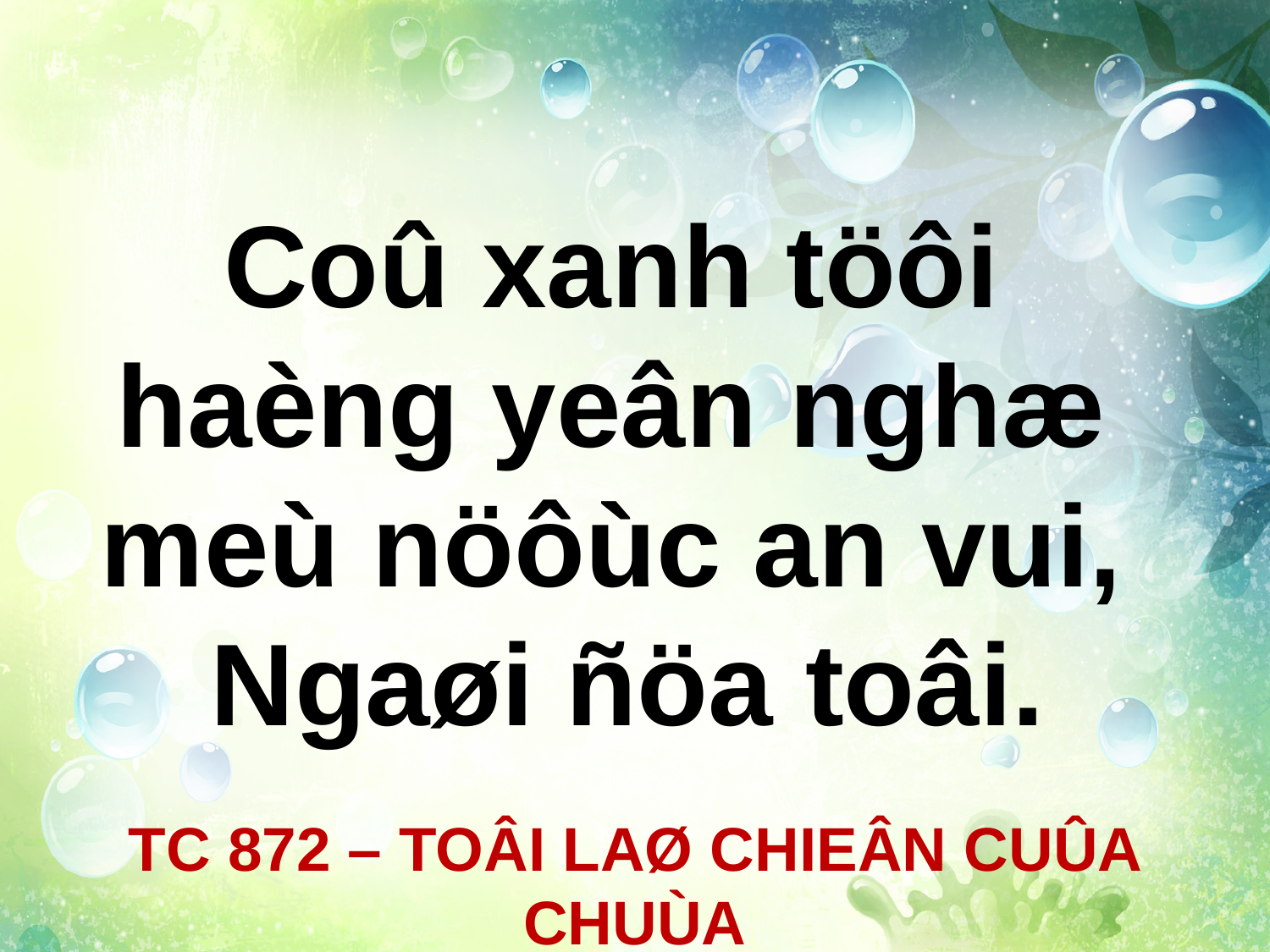

Coû xanh töôi
haèng yeân nghæ
meù nöôùc an vui,
Ngaøi ñöa toâi.
TC 872 – TOÂI LAØ CHIEÂN CUÛA CHUÙA